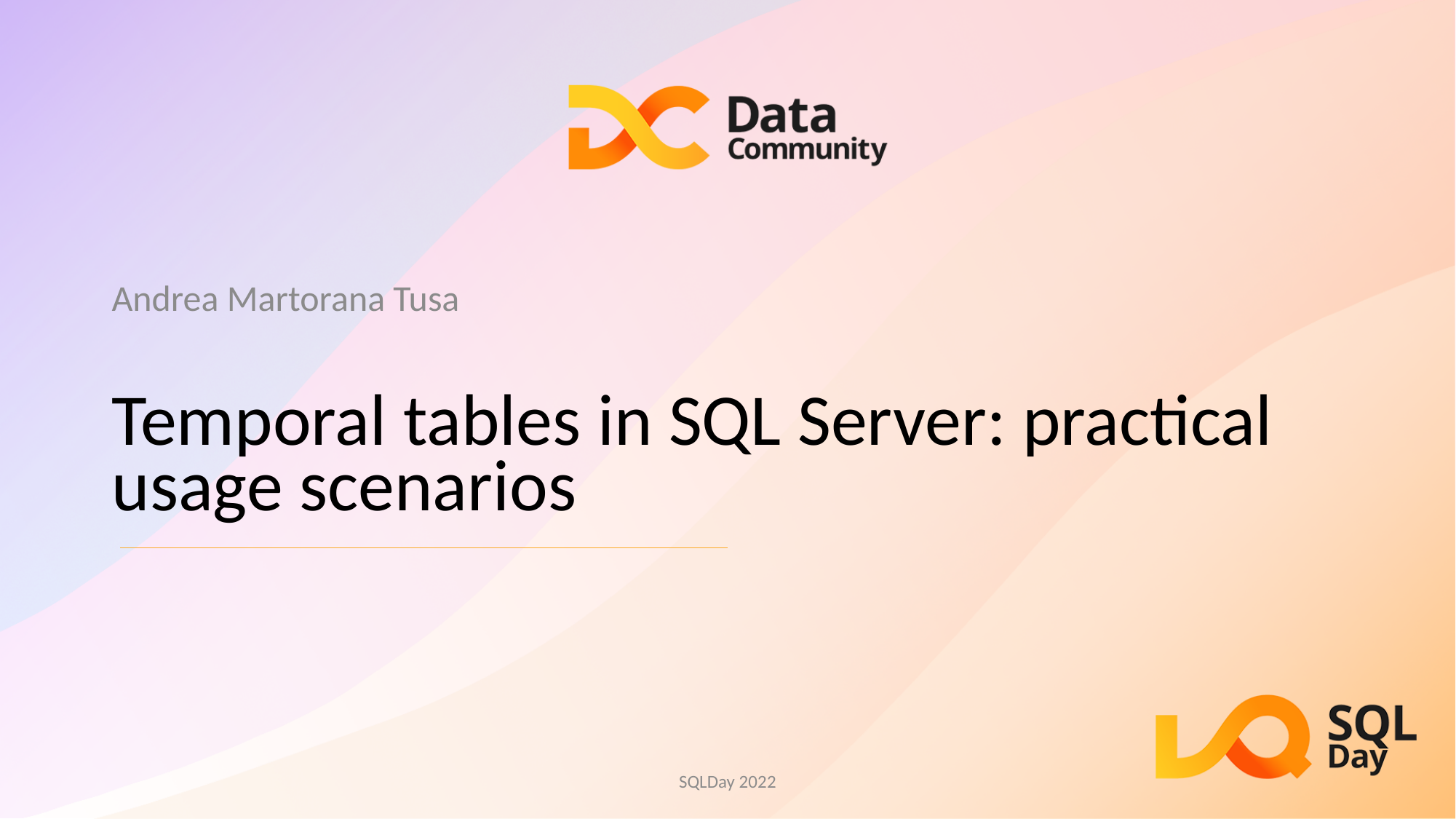

Andrea Martorana Tusa
# Temporal tables in SQL Server: practical usage scenarios
SQLDay 2022